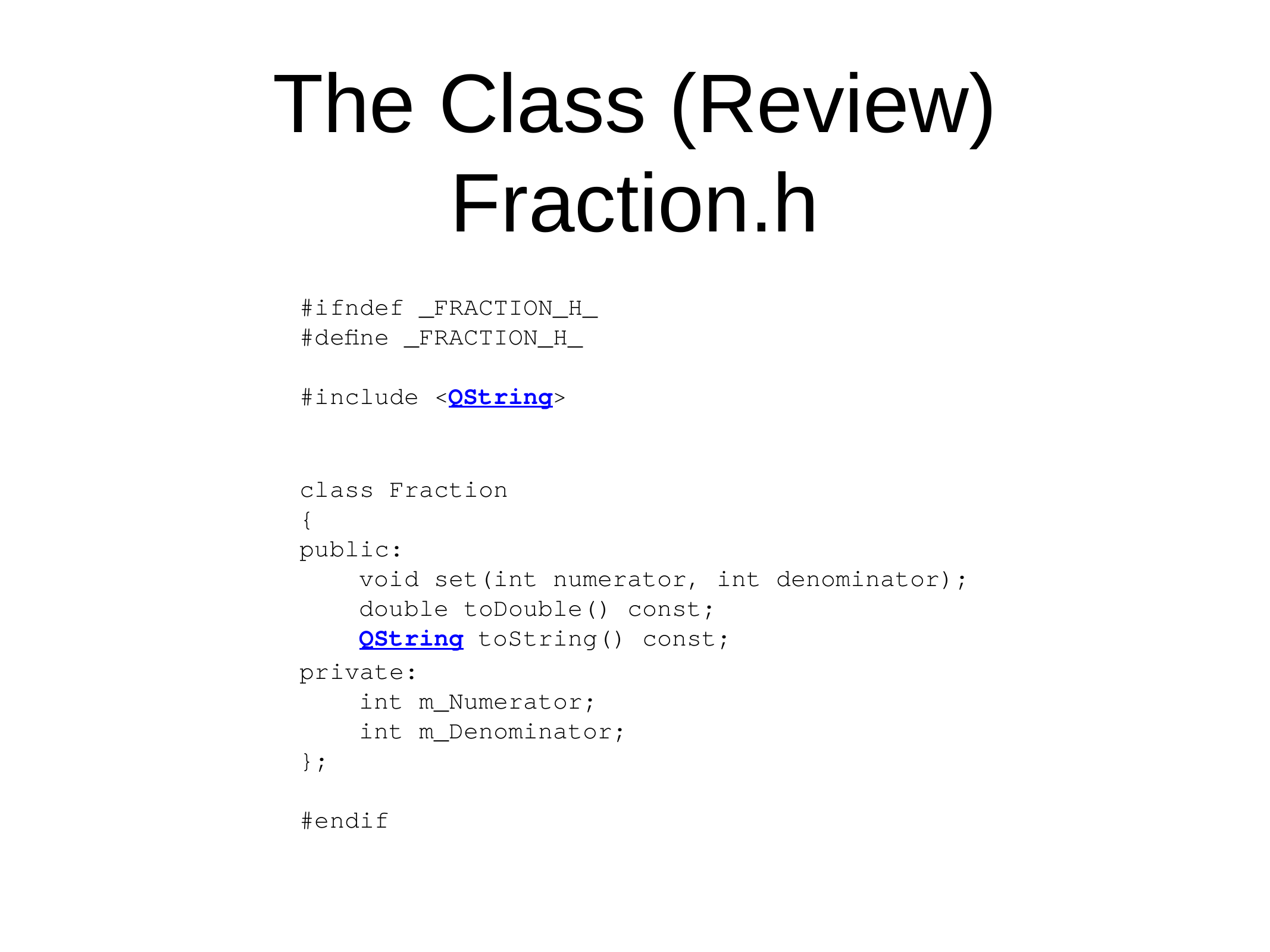

# The Class (Review)
Fraction.h
#ifndef _FRACTION_H_
#define _FRACTION_H_

#include <QString>

class Fraction
{
public:
    void set(int numerator, int denominator);
    double toDouble() const;
    QString toString() const;
private:
    int m_Numerator;
    int m_Denominator;
};

#endif